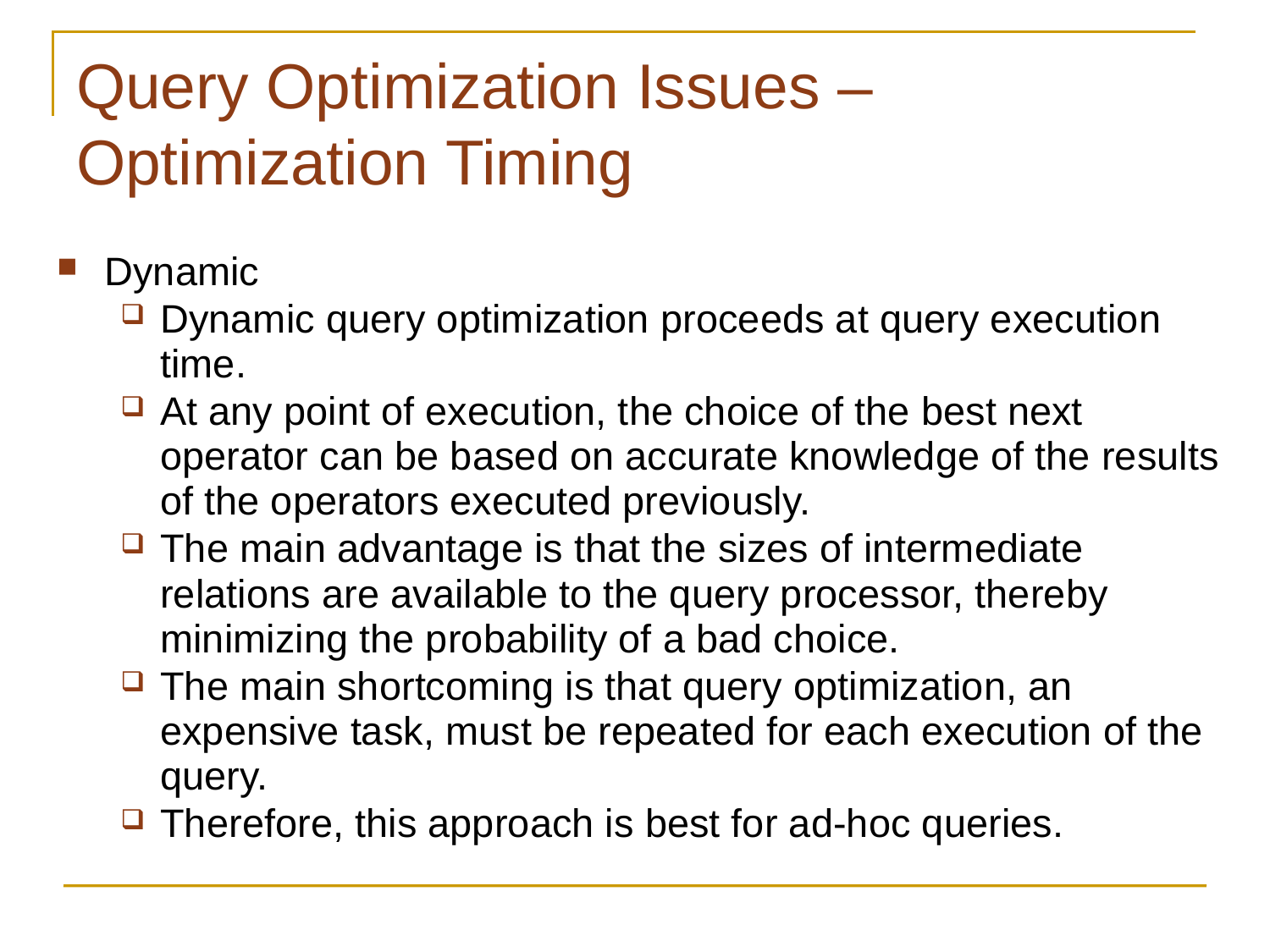

# Query Optimization Issues – Optimization Timing
Dynamic
Dynamic query optimization proceeds at query execution time.
At any point of execution, the choice of the best next operator can be based on accurate knowledge of the results of the operators executed previously.
The main advantage is that the sizes of intermediate relations are available to the query processor, thereby minimizing the probability of a bad choice.
The main shortcoming is that query optimization, an expensive task, must be repeated for each execution of the query.
Therefore, this approach is best for ad-hoc queries.